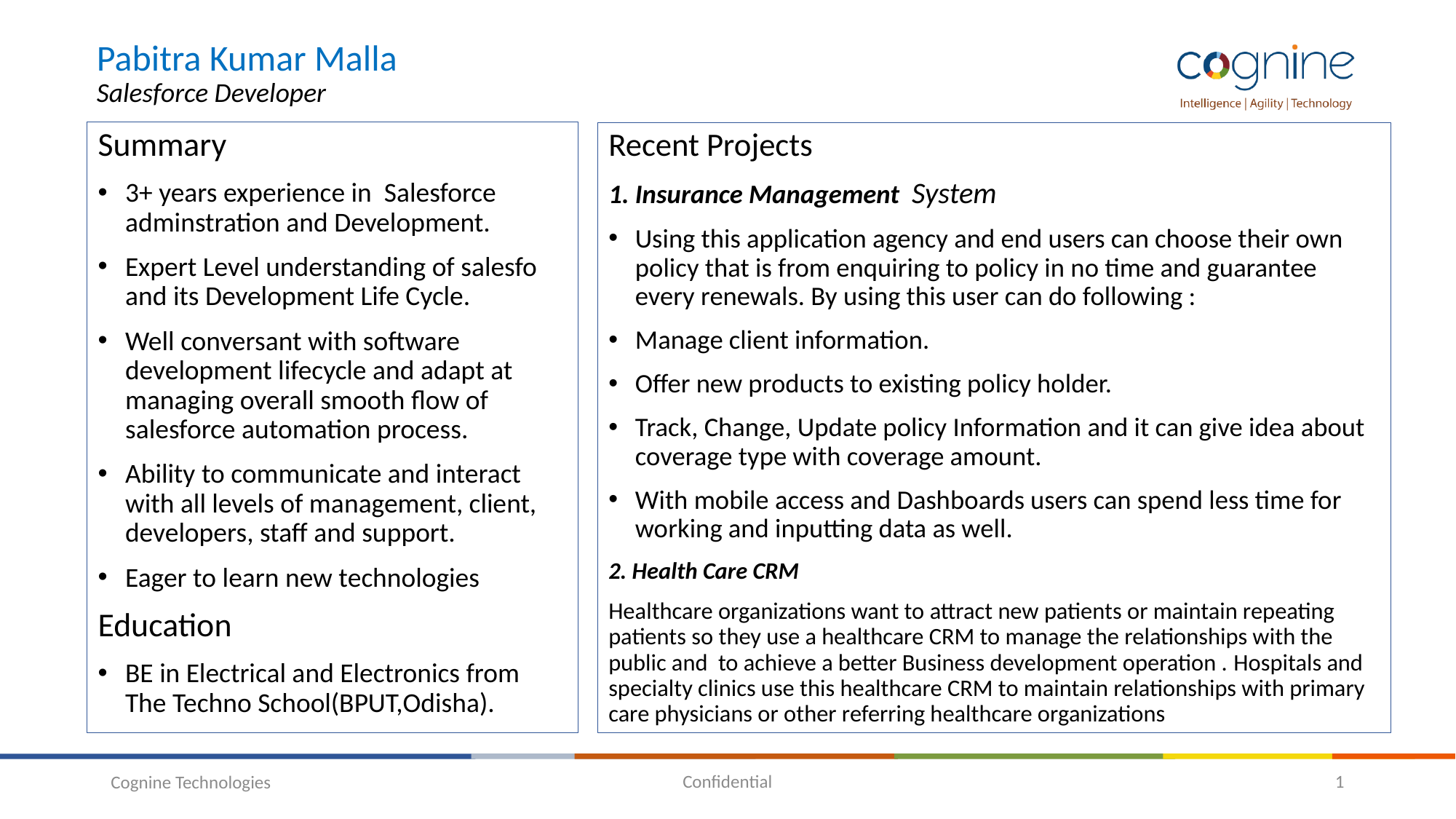

# Pabitra Kumar Malla Salesforce Developer
Summary
3+ years experience in  Salesforce adminstration and Development.
Expert Level understanding of salesfo  and its Development Life Cycle.
Well conversant with software development lifecycle and adapt at managing overall smooth flow of salesforce automation process.
Ability to communicate and interact with all levels of management, client, developers, staff and support.
Eager to learn new technologies
Education
BE in Electrical and Electronics from The Techno School(BPUT,Odisha).

Recent Projects
1. Insurance Management  System
Using this application agency and end users can choose their own policy that is from enquiring to policy in no time and guarantee every renewals. By using this user can do following :
Manage client information.
Offer new products to existing policy holder.
Track, Change, Update policy Information and it can give idea about coverage type with coverage amount.
With mobile access and Dashboards users can spend less time for working and inputting data as well.
2. Health Care CRM
Healthcare organizations want to attract new patients or maintain repeating patients so they use a healthcare CRM to manage the relationships with the public and  to achieve a better Business development operation . Hospitals and specialty clinics use this healthcare CRM to maintain relationships with primary care physicians or other referring healthcare organizations

Confidential
1